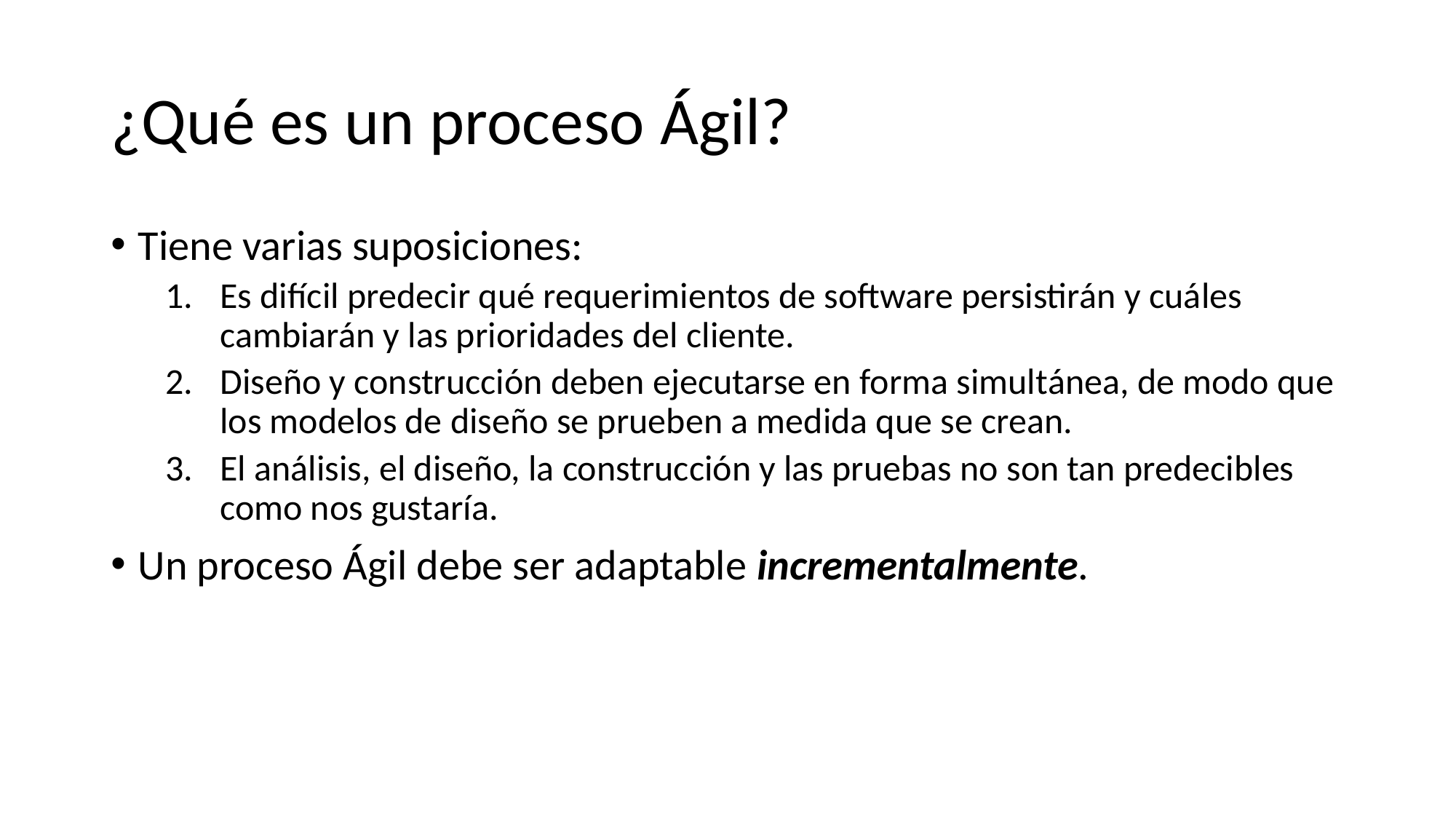

# ¿Qué es un proceso Ágil?
Tiene varias suposiciones:
Es difícil predecir qué requerimientos de software persistirán y cuáles cambiarán y las prioridades del cliente.
Diseño y construcción deben ejecutarse en forma simultánea, de modo que los modelos de diseño se prueben a medida que se crean.
El análisis, el diseño, la construcción y las pruebas no son tan predecibles como nos gustaría.
Un proceso Ágil debe ser adaptable incrementalmente.